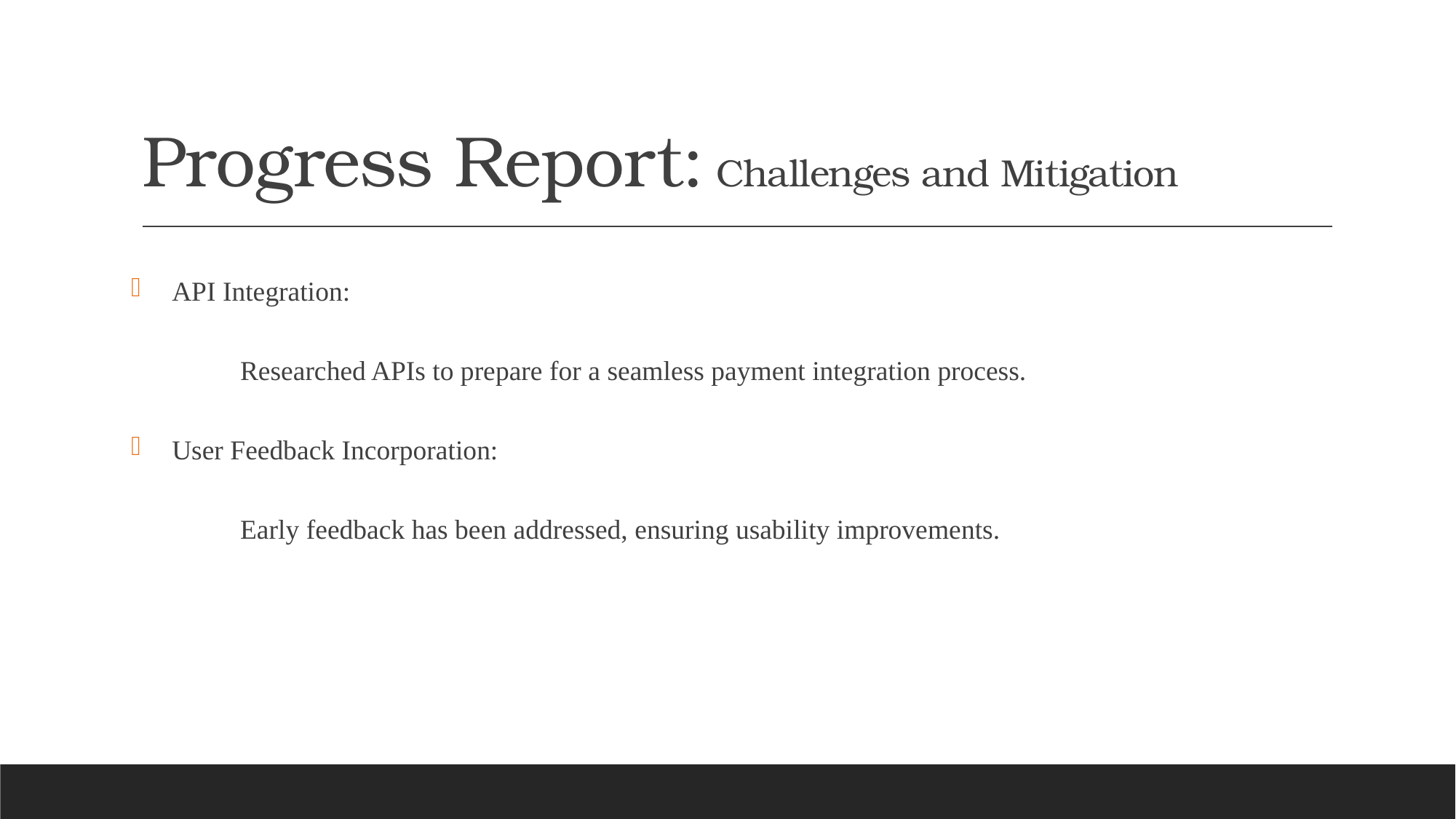

# Progress Report: Challenges and Mitigation
API Integration:
	Researched APIs to prepare for a seamless payment integration process.
User Feedback Incorporation:
	Early feedback has been addressed, ensuring usability improvements.